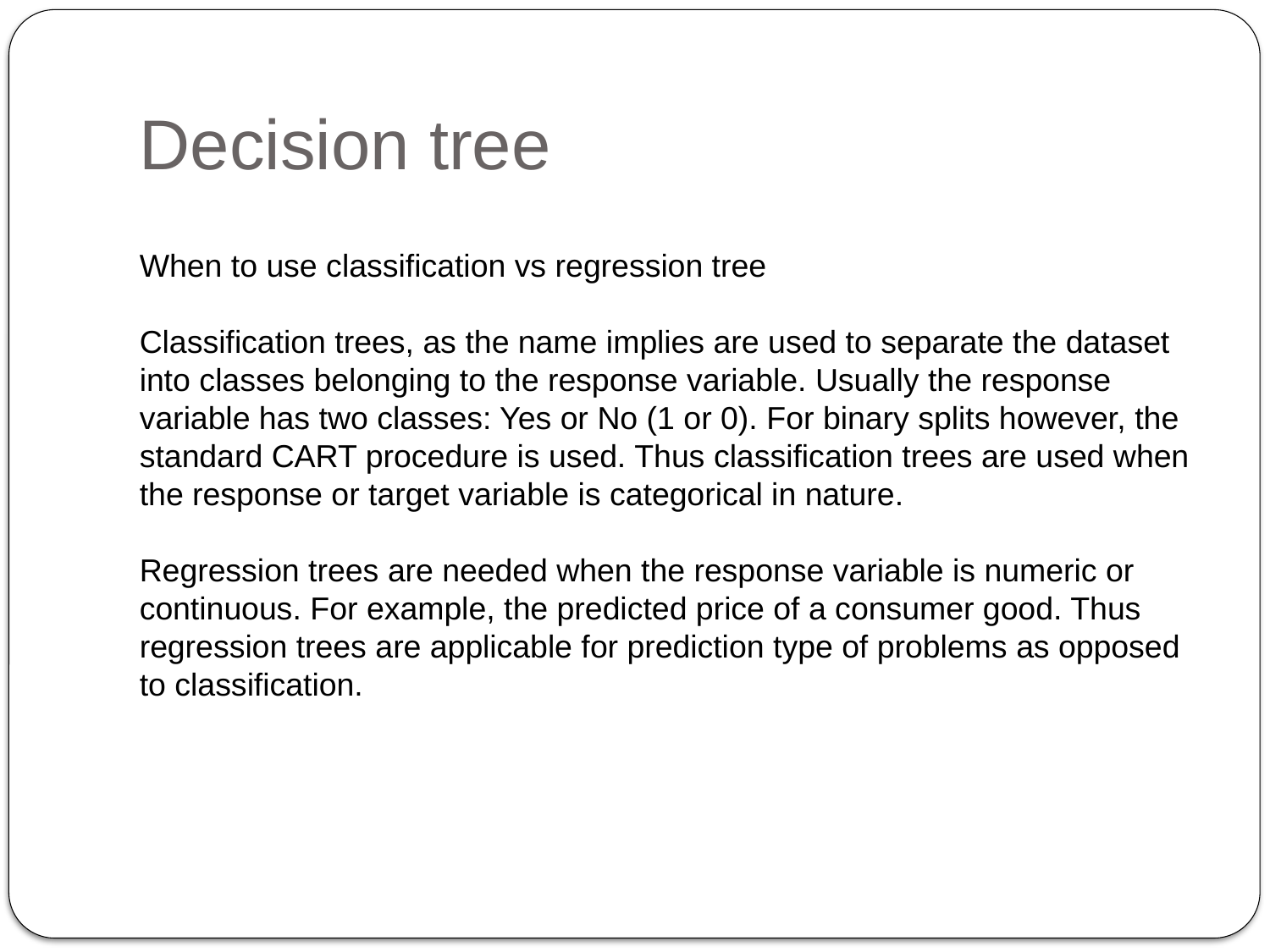

Decision tree

When to use classification vs regression tree

Classification trees, as the name implies are used to separate the dataset into classes belonging to the response variable. Usually the response variable has two classes: Yes or No (1 or 0). For binary splits however, the standard CART procedure is used. Thus classification trees are used when the response or target variable is categorical in nature.

Regression trees are needed when the response variable is numeric or continuous. For example, the predicted price of a consumer good. Thus regression trees are applicable for prediction type of problems as opposed to classification.